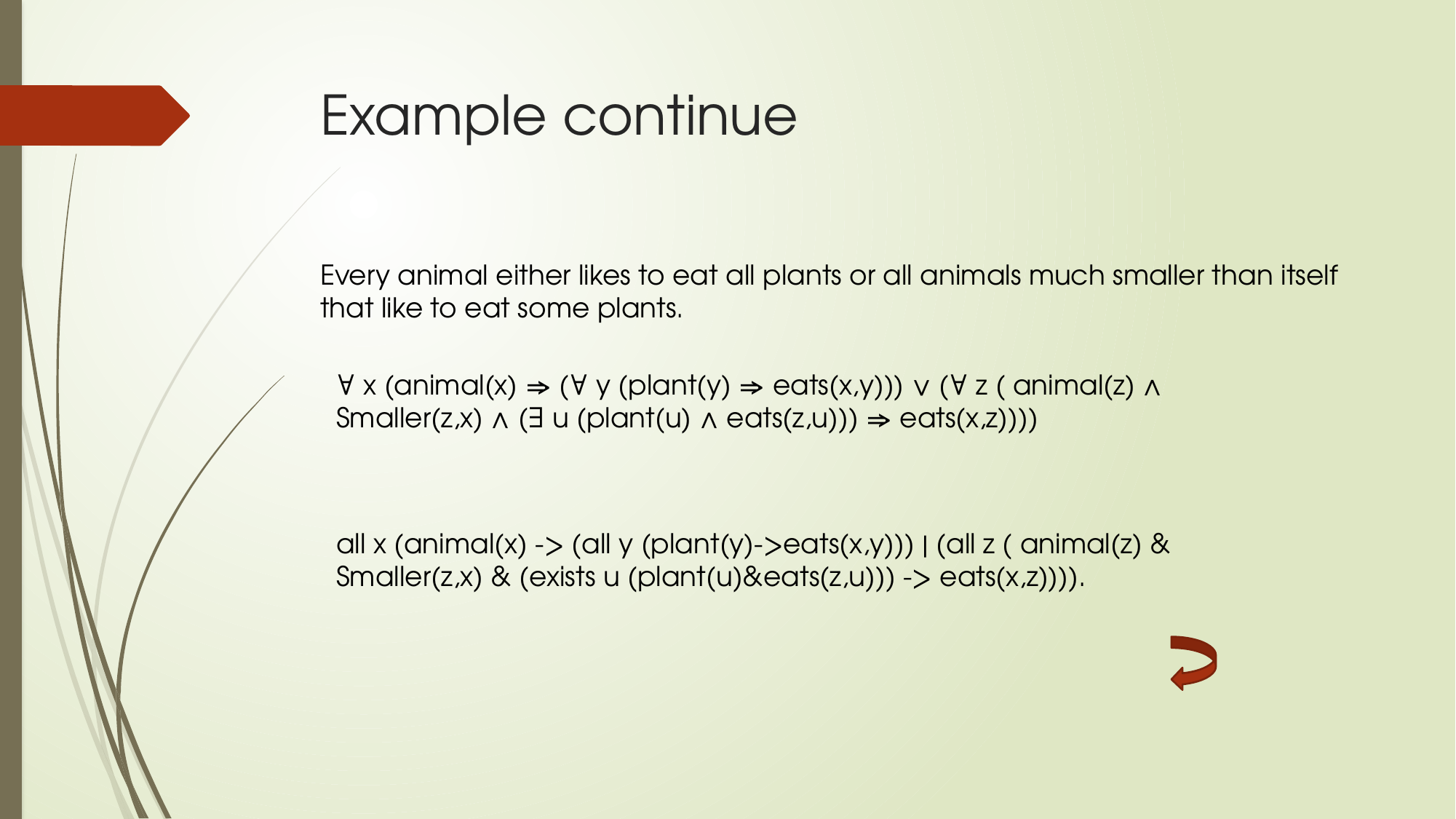

# Example continue
Every animal either likes to eat all plants or all animals much smaller than itself that like to eat some plants.

∀ x (animal(x) ⇒ (∀ y (plant(y) ⇒ eats(x,y))) ∨ (∀ z ( animal(z) ∧ Smaller(z,x) ∧ (∃ u (plant(u) ∧ eats(z,u))) ⇒ eats(x,z))))
all x (animal(x) -> (all y (plant(y)->eats(x,y))) | (all z ( animal(z) & Smaller(z,x) & (exists u (plant(u)&eats(z,u))) -> eats(x,z)))).